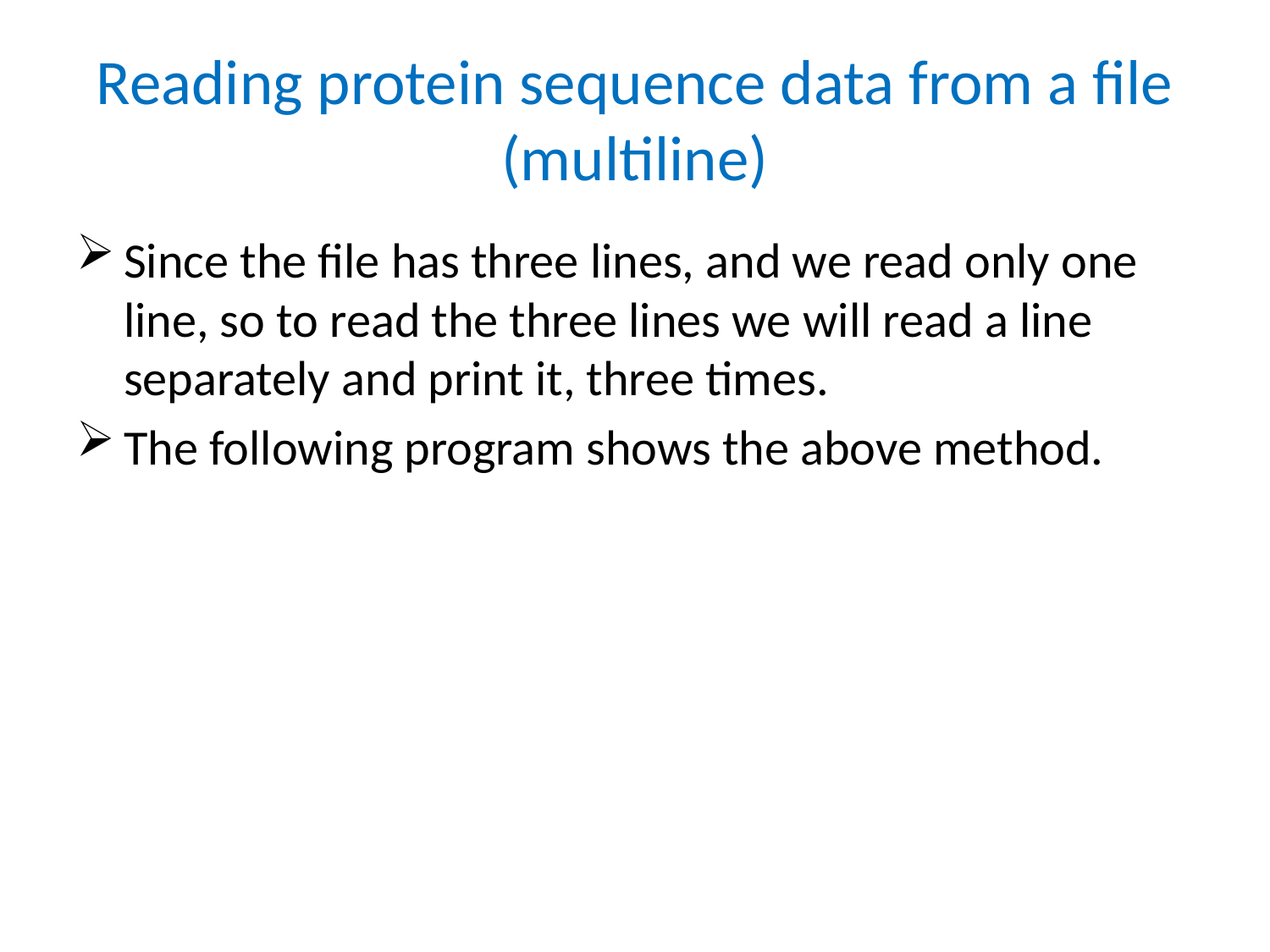

# Reading protein sequence data from a file (multiline)
Since the file has three lines, and we read only one line, so to read the three lines we will read a line separately and print it, three times.
The following program shows the above method.